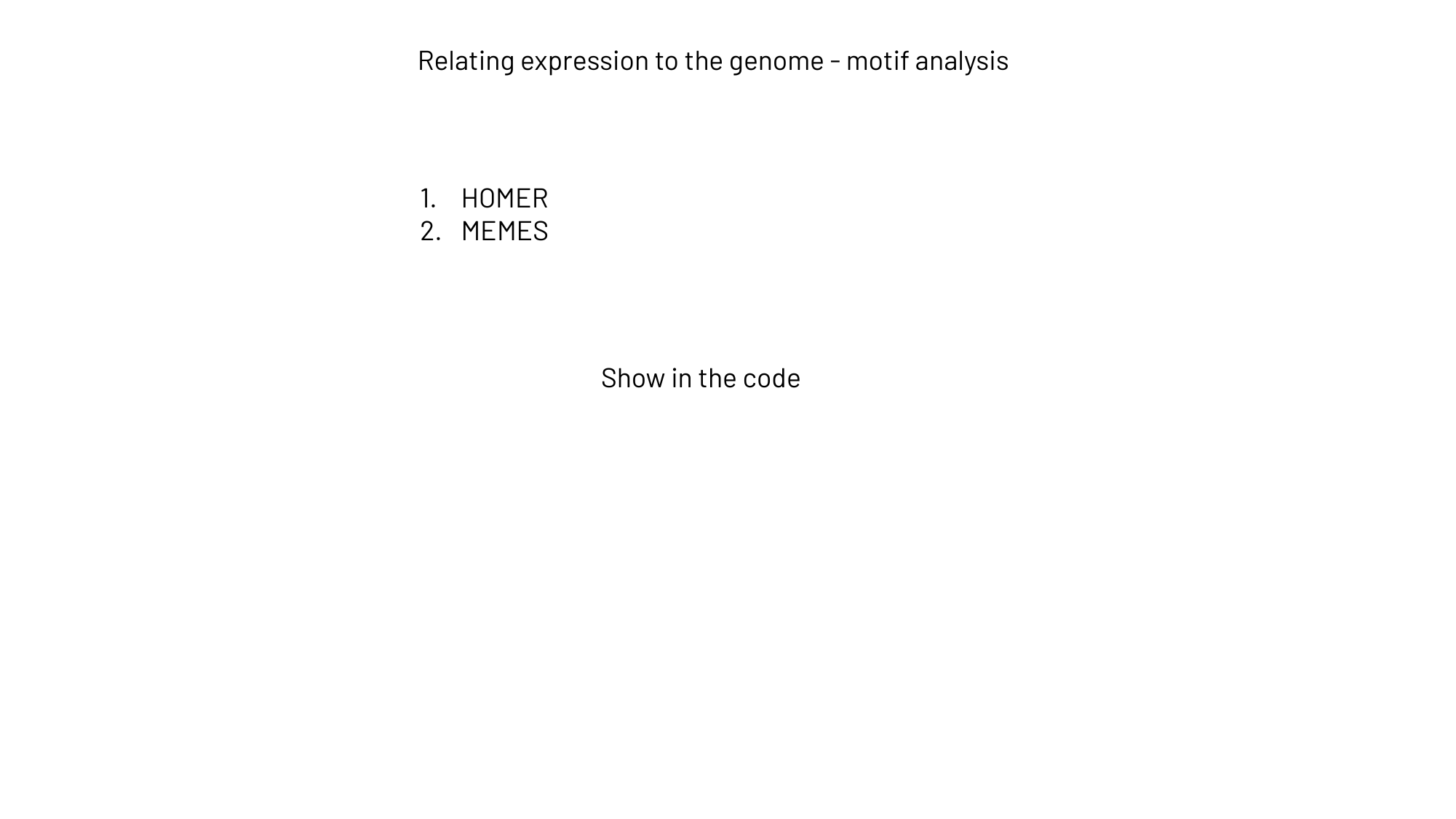

Relating expression to the genome - motif analysis
HOMER
MEMES
Show in the code